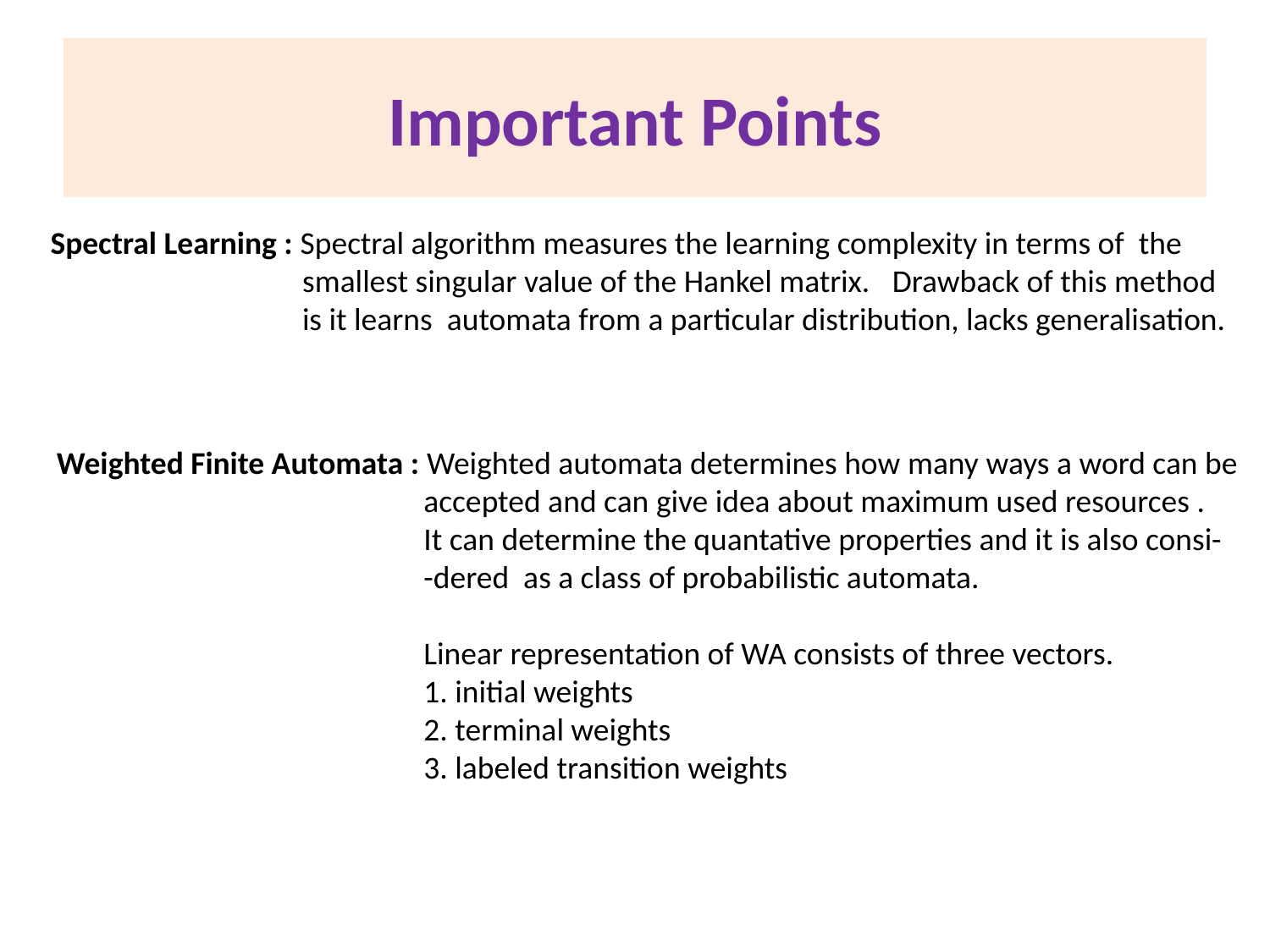

# Important Points
Spectral Learning : Spectral algorithm measures the learning complexity in terms of  the
                                   smallest singular value of the Hankel matrix.   Drawback of this method
                                   is it learns  automata from a particular distribution, lacks generalisation.
Weighted Finite Automata : Weighted automata determines how many ways a word can be
                                                   accepted and can give idea about maximum used resources .
                                                   It can determine the quantative properties and it is also consi-
                                                   -dered  as a class of probabilistic automata.

                                                   Linear representation of WA consists of three vectors.
                                                   1. initial weights
                                                   2. terminal weights
                                                   3. labeled transition weights